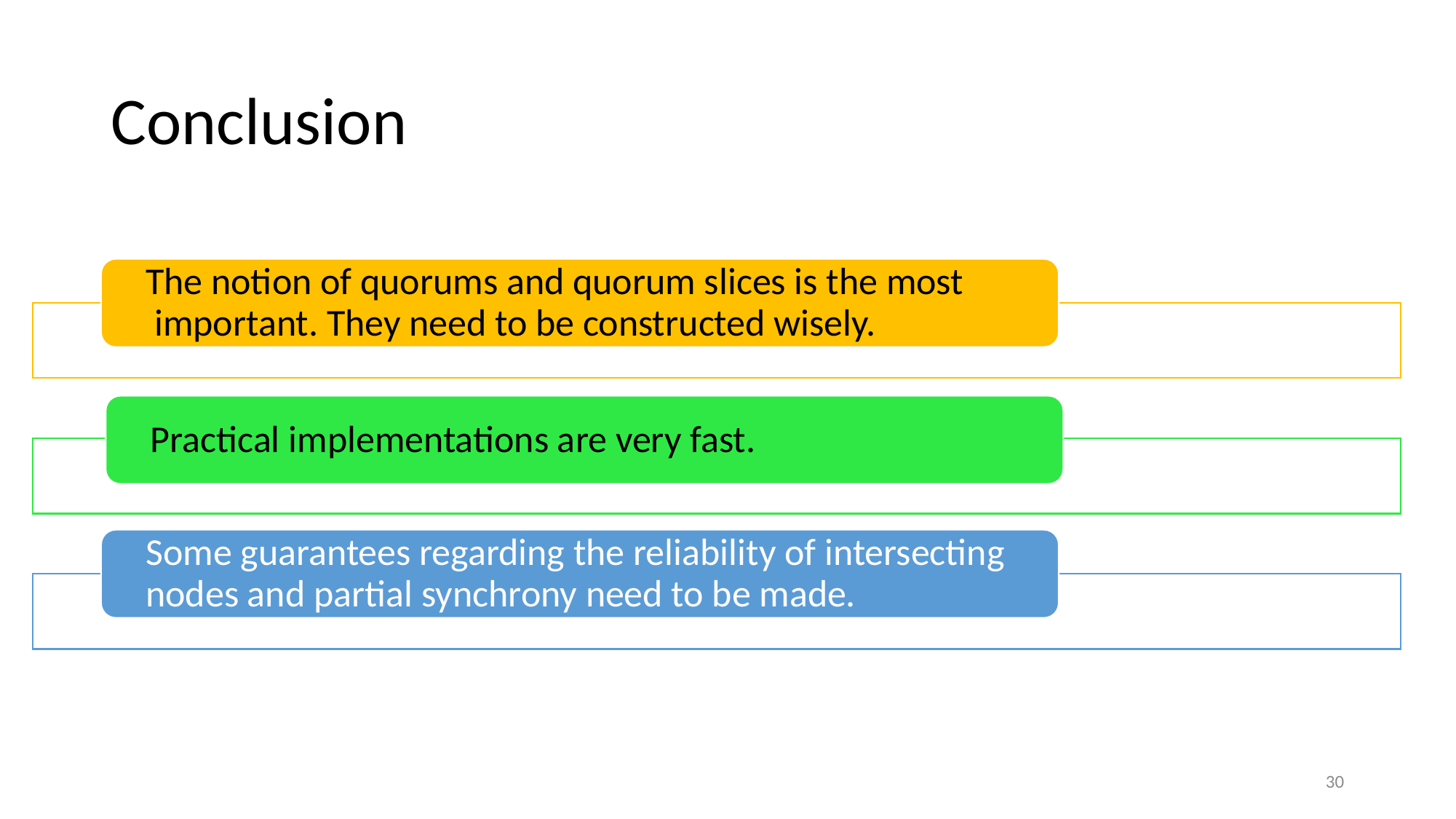

# Conclusion
The notion of quorums and quorum slices is the most
 important. They need to be constructed wisely.
Practical implementations are very fast.
Some guarantees regarding the reliability of intersecting
nodes and partial synchrony need to be made.
30